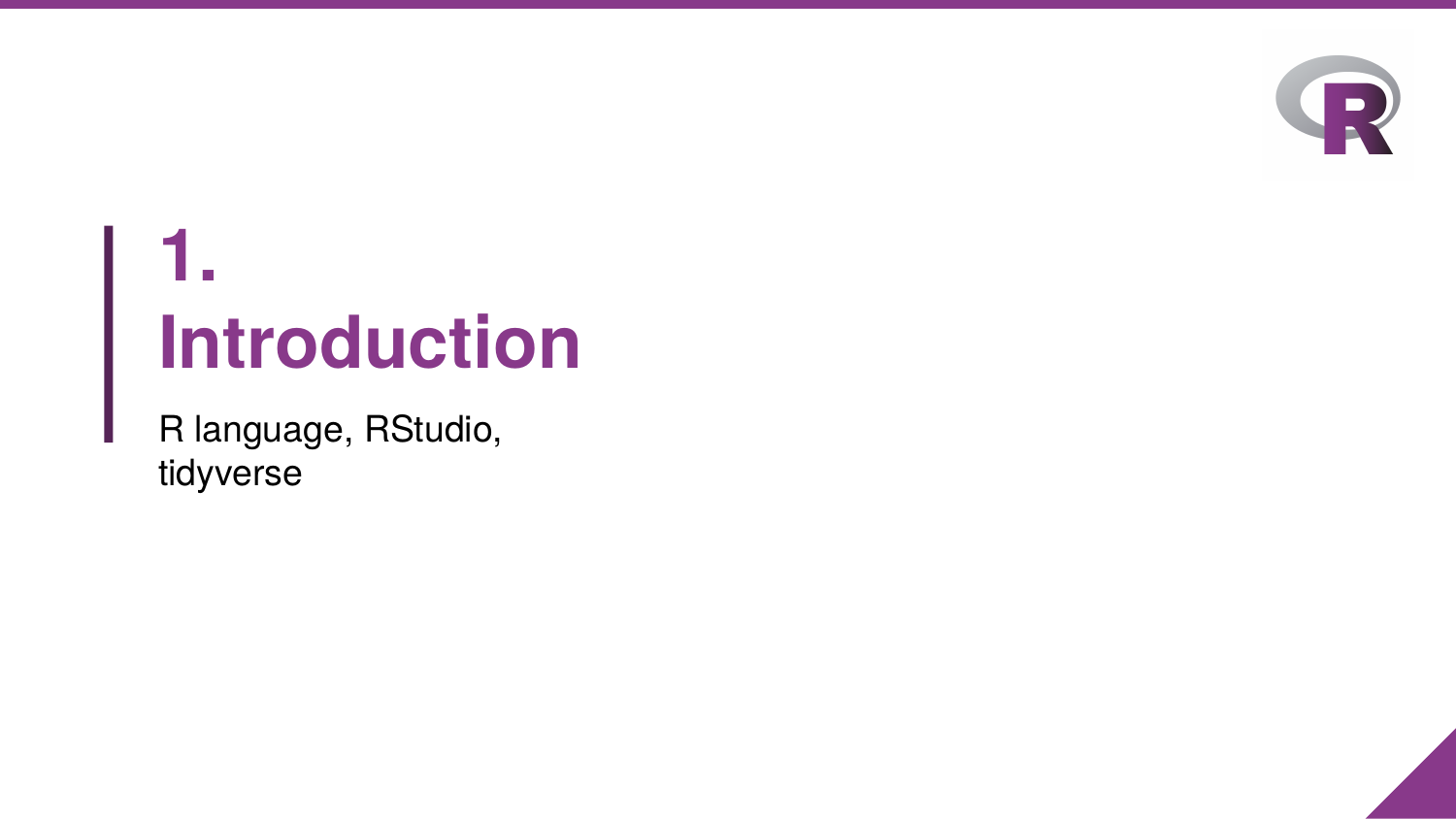

# 1.
Introduction
R language, RStudio,
tidyverse